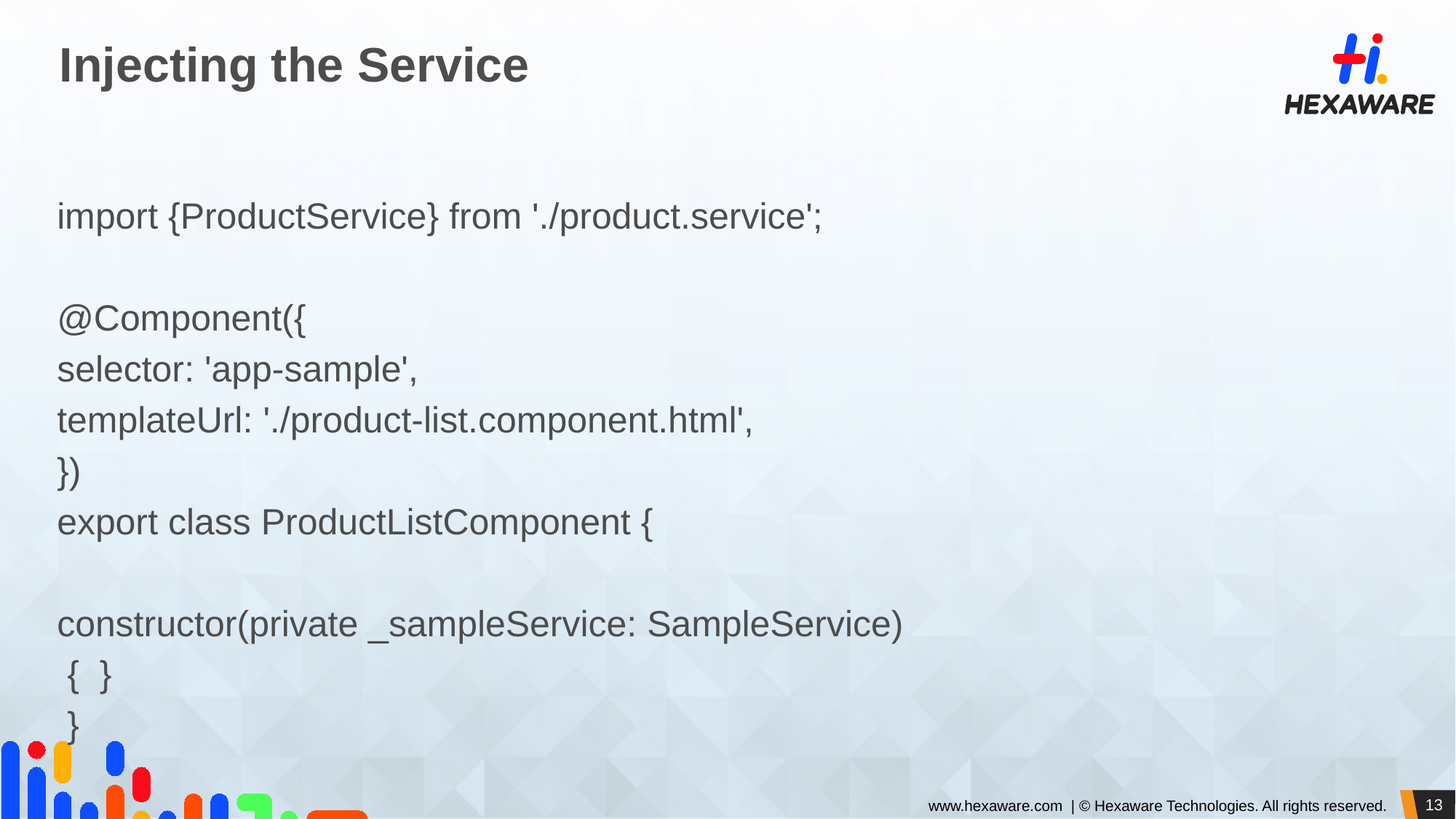

# Injecting the Service
import {ProductService} from './product.service';

@Component({
selector: 'app-sample',
templateUrl: './product-list.component.html',
})
export class ProductListComponent {

constructor(private _sampleService: SampleService)
 {  }
 }